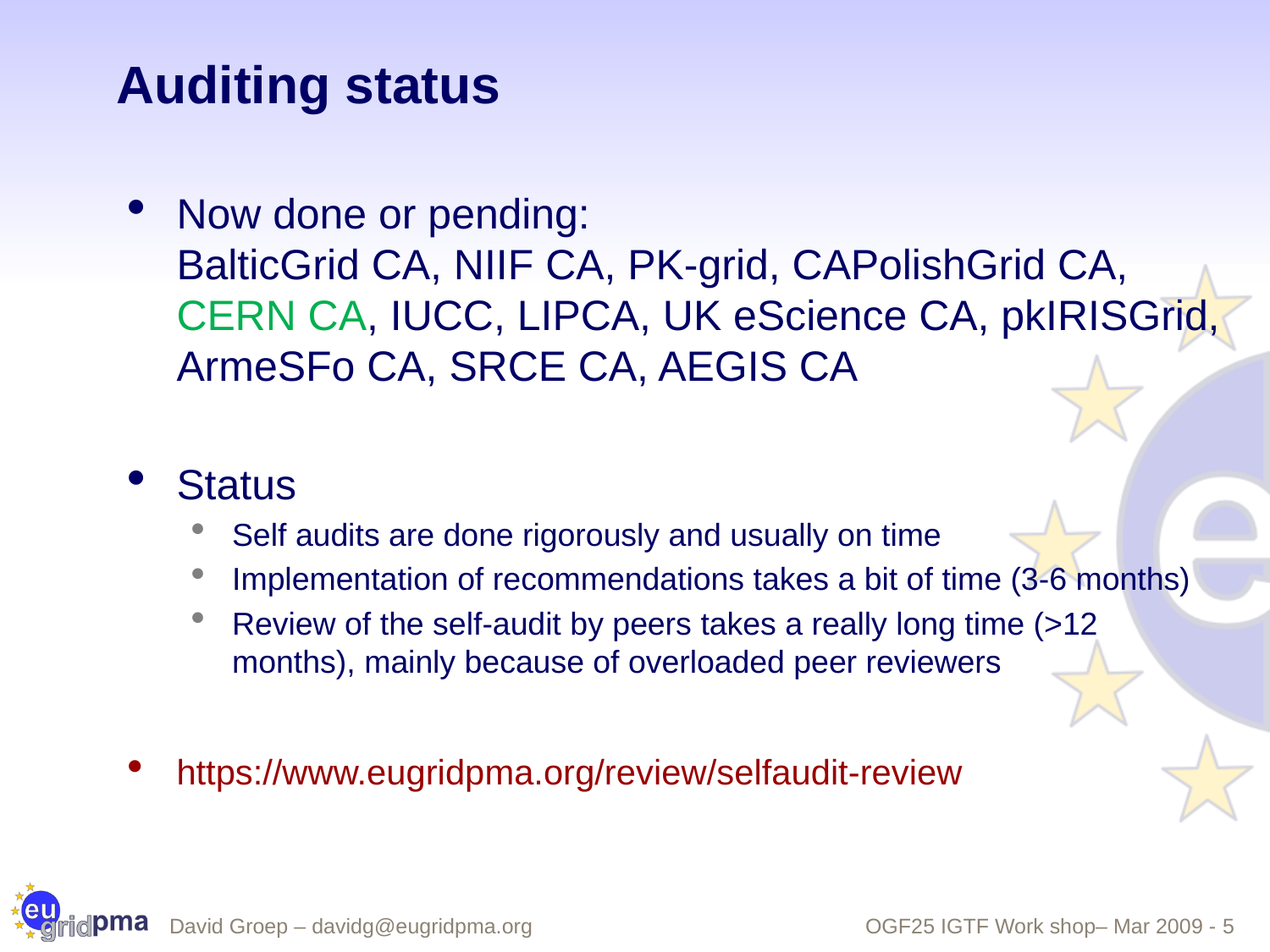

# Auditing status
Now done or pending:
BalticGrid CA, NIIF CA, PK-grid, CAPolishGrid CA, CERN CA, IUCC, LIPCA, UK eScience CA, pkIRISGrid, ArmeSFo CA, SRCE CA, AEGIS CA

Status
Self audits are done rigorously and usually on time
Implementation of recommendations takes a bit of time (3-6 months)
Review of the self-audit by peers takes a really long time (>12 months), mainly because of overloaded peer reviewers

https://www.eugridpma.org/review/selfaudit-review